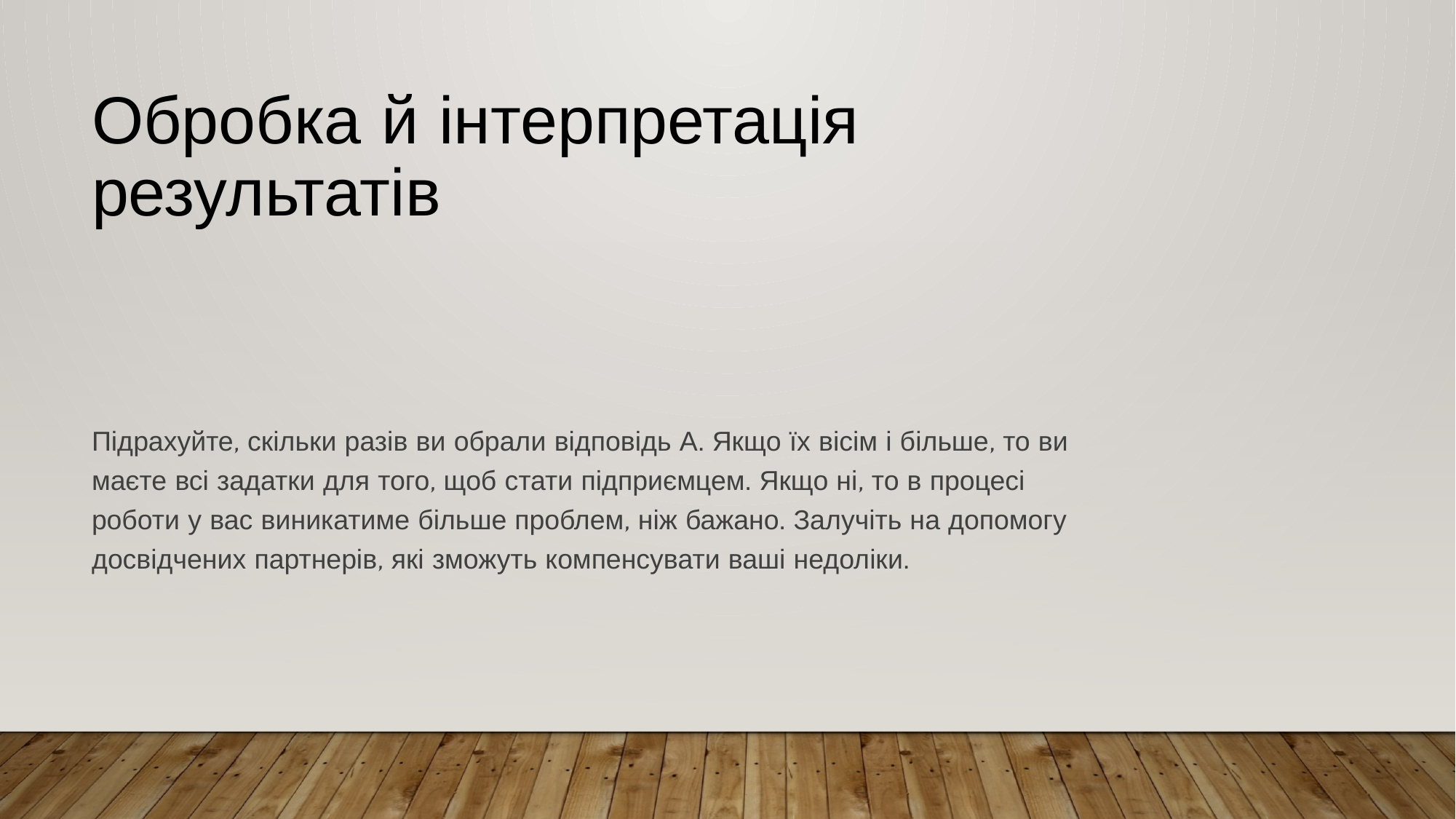

# Обробка й інтерпретація результатів
Підрахуйте, скільки разів ви обрали відповідь А. Якщо їх вісім і більше, то ви маєте всі задатки для того, щоб стати підприємцем. Якщо ні, то в процесі роботи у вас виникатиме більше проблем, ніж бажано. Залучіть на допомогу досвідчених партнерів, які зможуть компенсувати ваші недоліки.